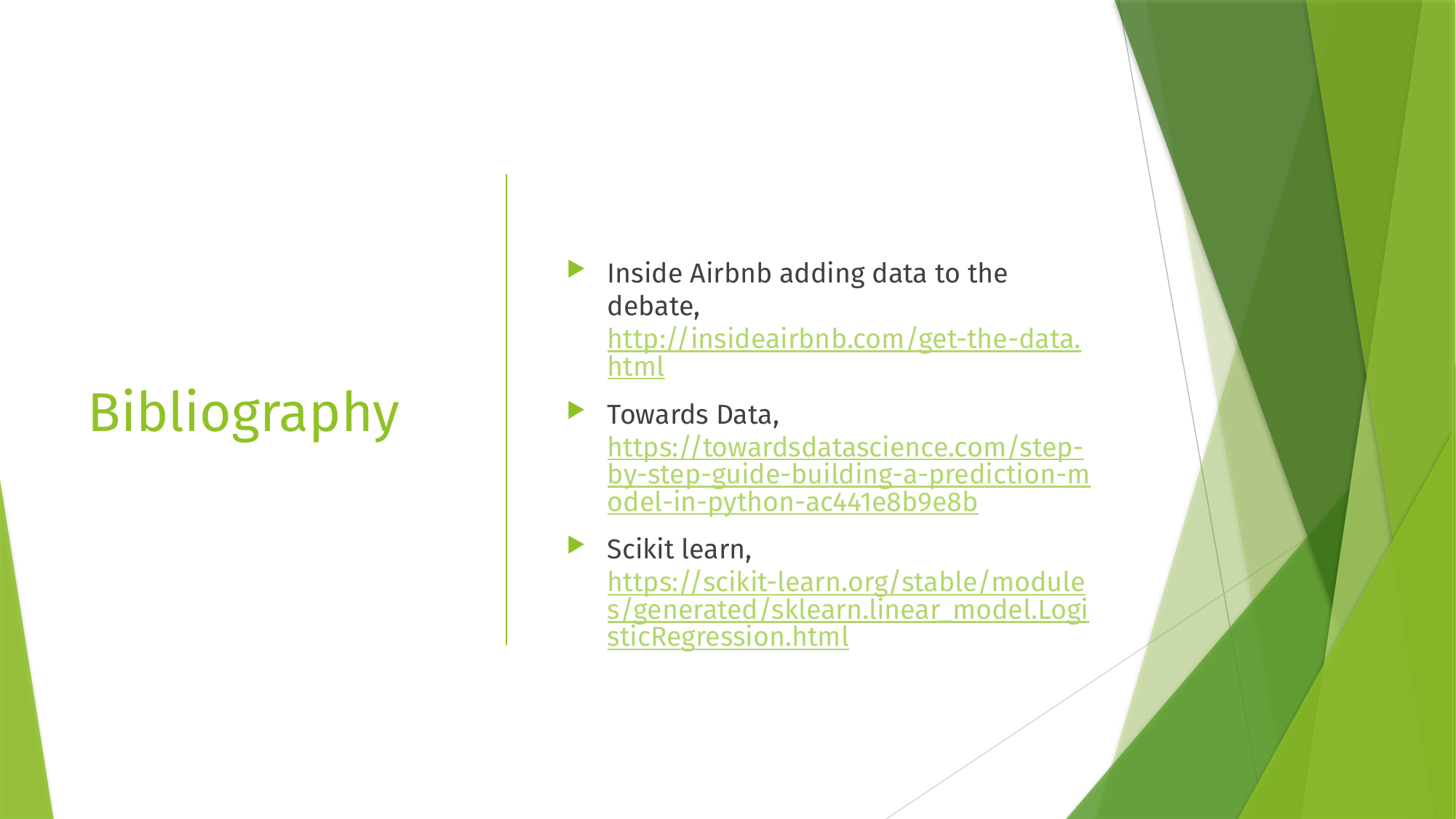

# Bibliography
Inside Airbnb adding data to the debate, http://insideairbnb.com/get-the-data.html
Towards Data, https://towardsdatascience.com/step-by-step-guide-building-a-prediction-model-in-python-ac441e8b9e8b
Scikit learn, https://scikit-learn.org/stable/modules/generated/sklearn.linear_model.LogisticRegression.html